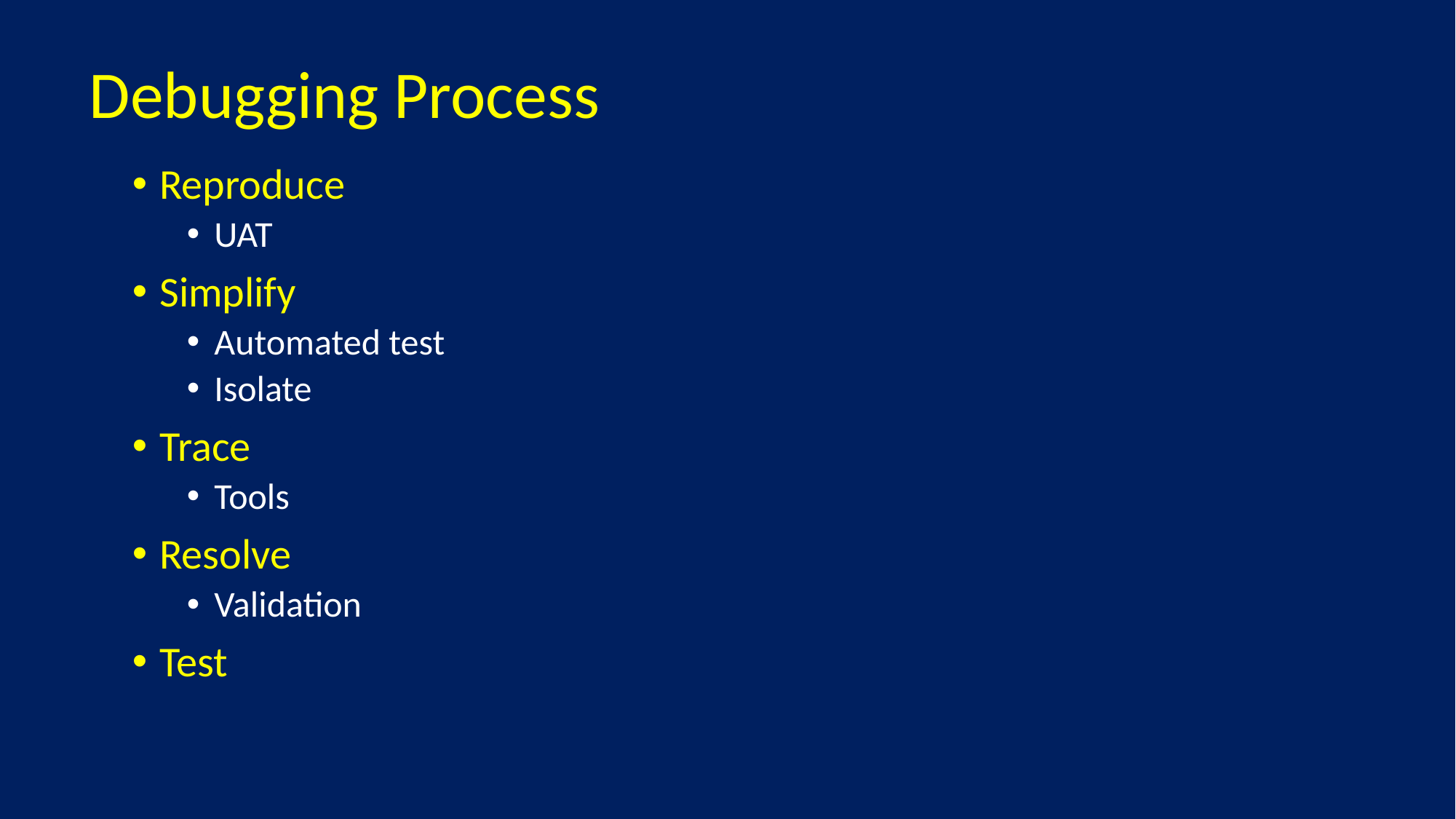

Debugging Process
Reproduce
UAT
Simplify
Automated test
Isolate
Trace
Tools
Resolve
Validation
Test